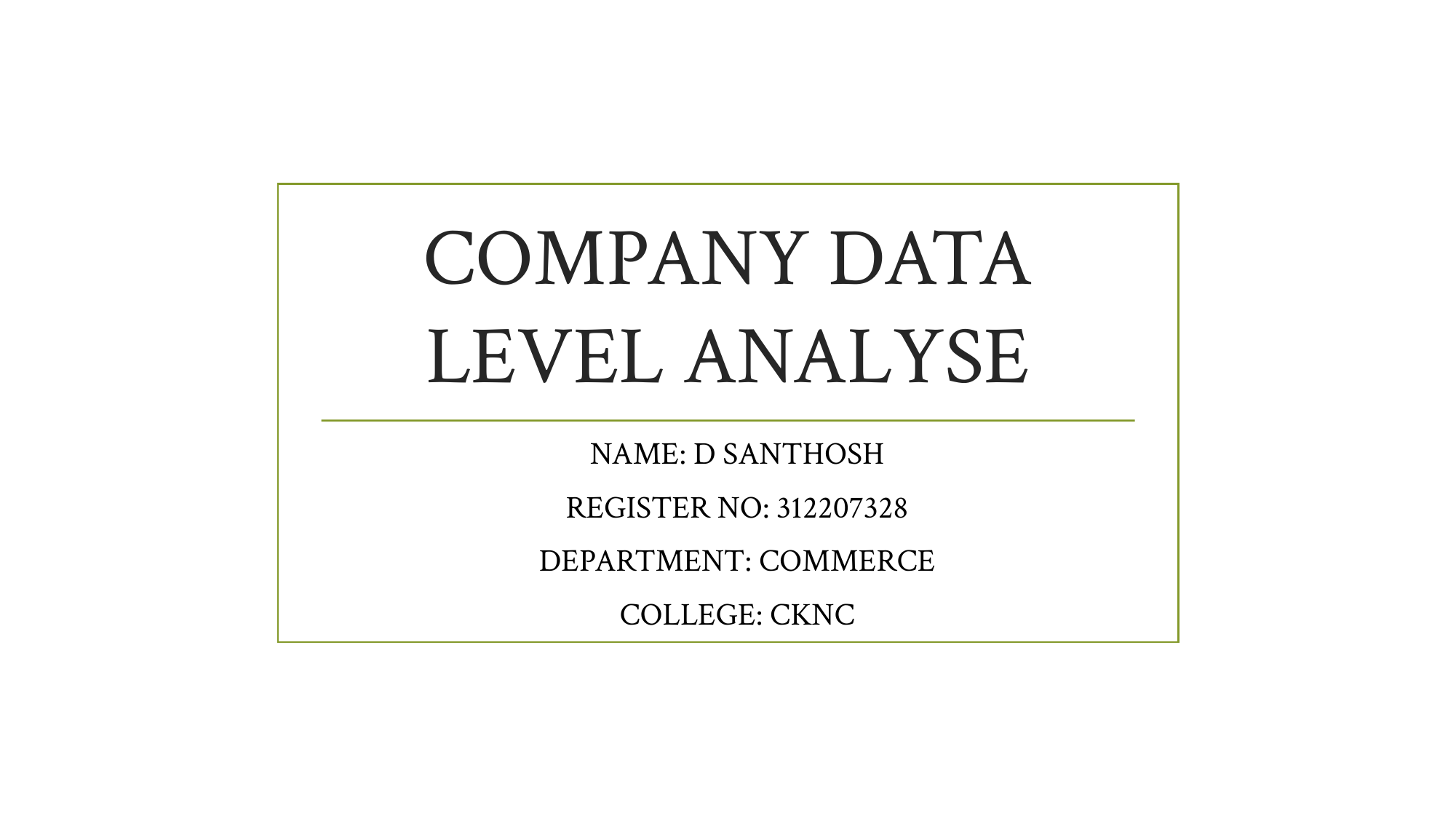

# COMPANY DATA LEVEL ANALYSE
NAME: D SANTHOSH
REGISTER NO: 312207328
DEPARTMENT: COMMERCE
COLLEGE: CKNC